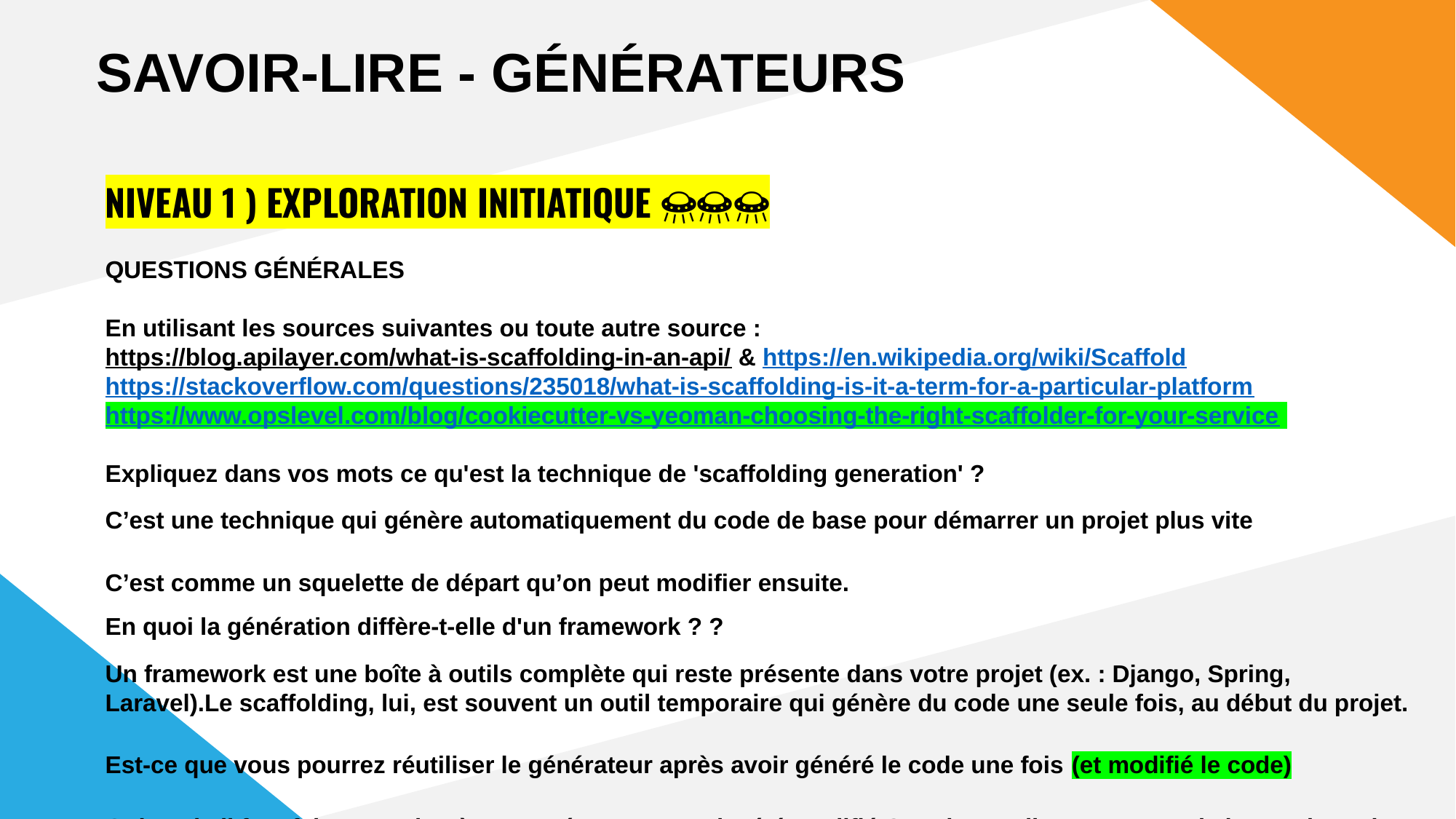

SAVOIR-LIRE - GÉNÉRATEURS
NIVEAU 1 ) EXPLORATION INITIATIQUE 🛸🛸🛸

QUESTIONS GÉNÉRALES

En utilisant les sources suivantes ou toute autre source :
https://blog.apilayer.com/what-is-scaffolding-in-an-api/ & https://en.wikipedia.org/wiki/Scaffold
https://stackoverflow.com/questions/235018/what-is-scaffolding-is-it-a-term-for-a-particular-platform
https://www.opslevel.com/blog/cookiecutter-vs-yeoman-choosing-the-right-scaffolder-for-your-service

Expliquez dans vos mots ce qu'est la technique de 'scaffolding generation' ?
C’est une technique qui génère automatiquement du code de base pour démarrer un projet plus vite
C’est comme un squelette de départ qu’on peut modifier ensuite.
En quoi la génération diffère-t-elle d'un framework ? ?
Un framework est une boîte à outils complète qui reste présente dans votre projet (ex. : Django, Spring, Laravel).Le scaffolding, lui, est souvent un outil temporaire qui génère du code une seule fois, au début du projet.
Est-ce que vous pourrez réutiliser le générateur après avoir généré le code une fois (et modifié le code)
Oui, mais il faut faire attention à ne pas écraser ce qui a été modifié.Certains outils permettent d’ajouter du code sans toucher au reste (comme Yeoman ou Cookiecutter).